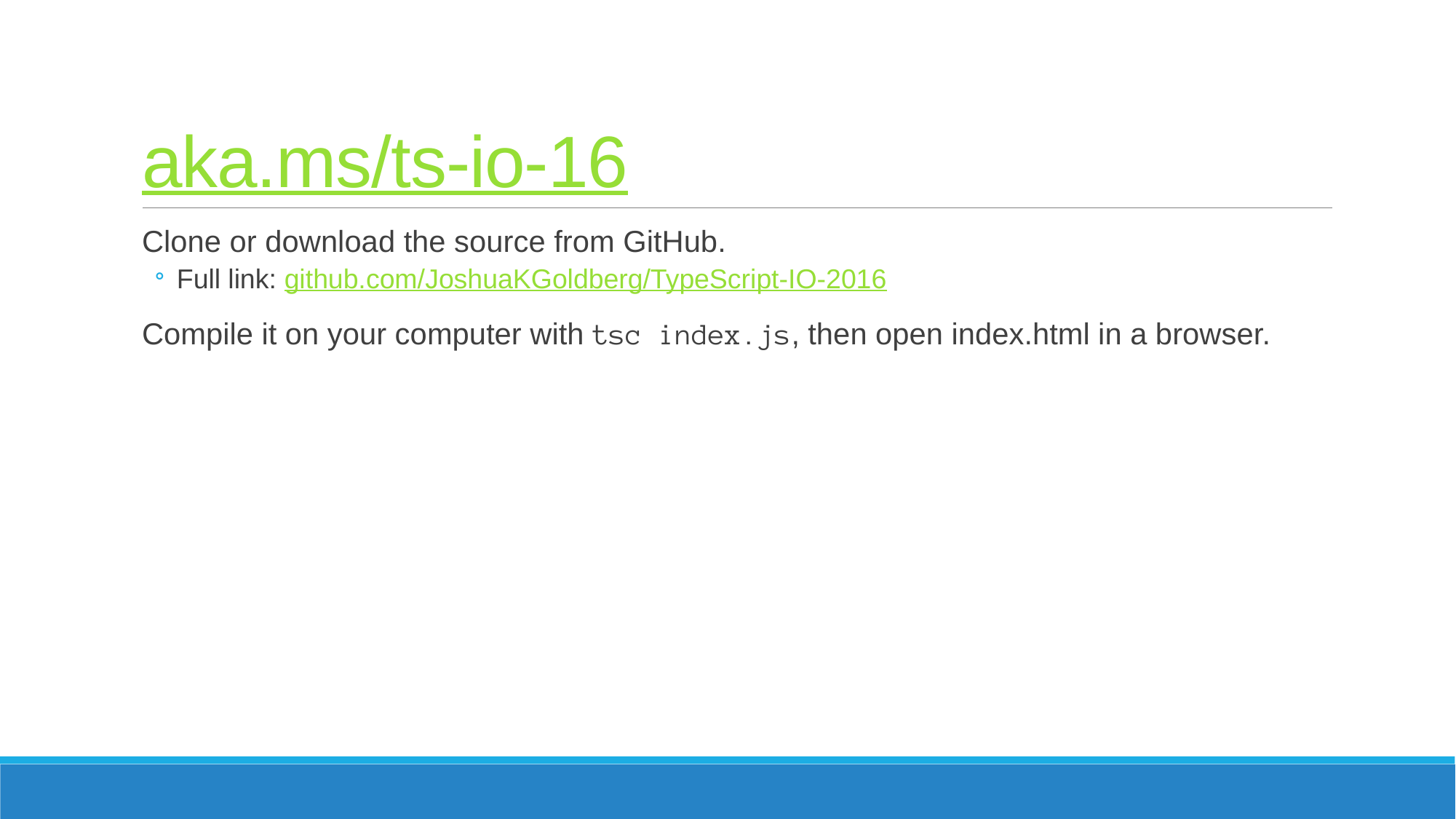

# aka.ms/ts-io-16
Clone or download the source from GitHub.
Full link: github.com/JoshuaKGoldberg/TypeScript-IO-2016
Compile it on your computer with tsc index.js, then open index.html in a browser.